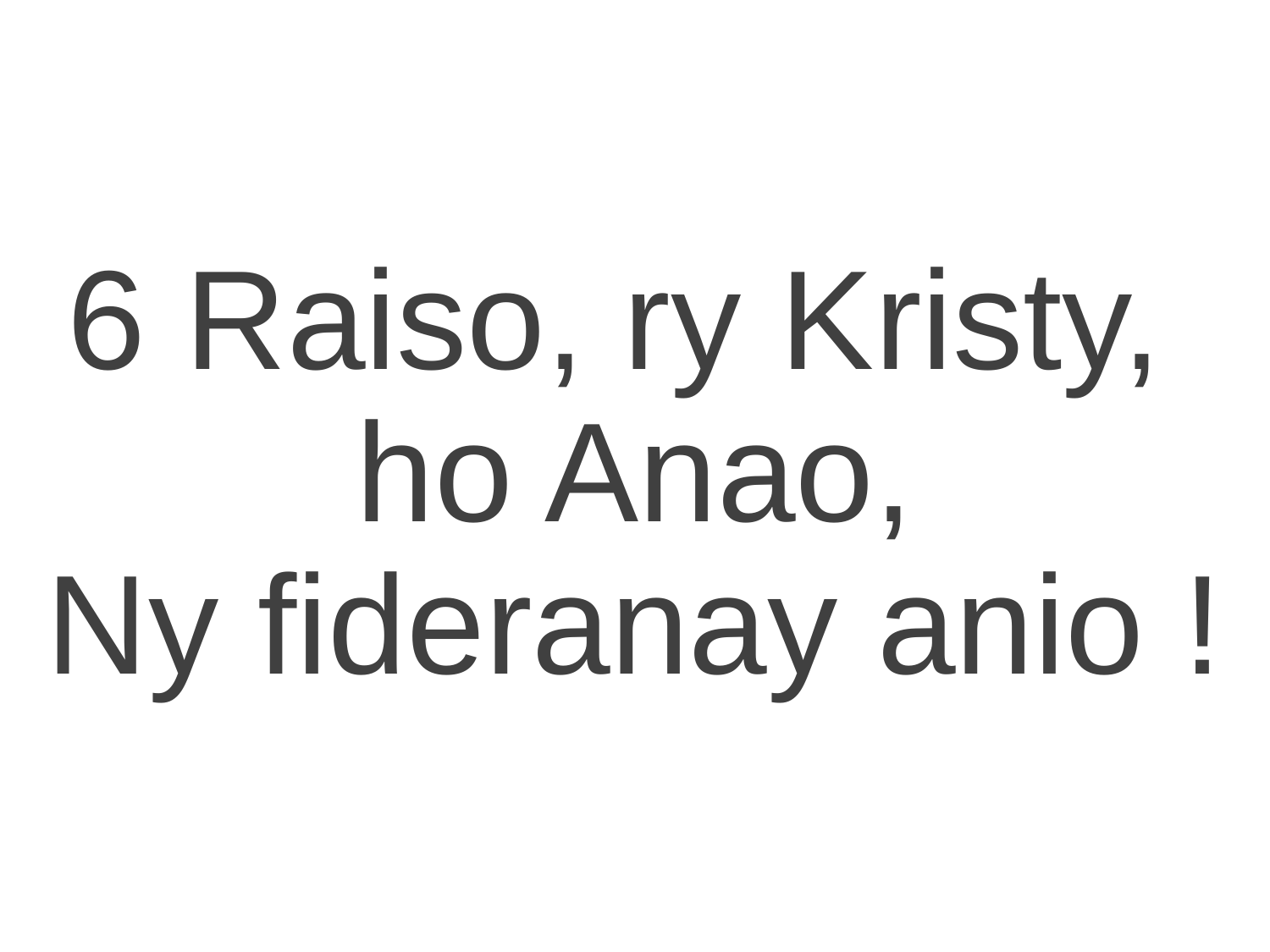

6 Raiso, ry Kristy,
ho Anao,
Ny fideranay anio !